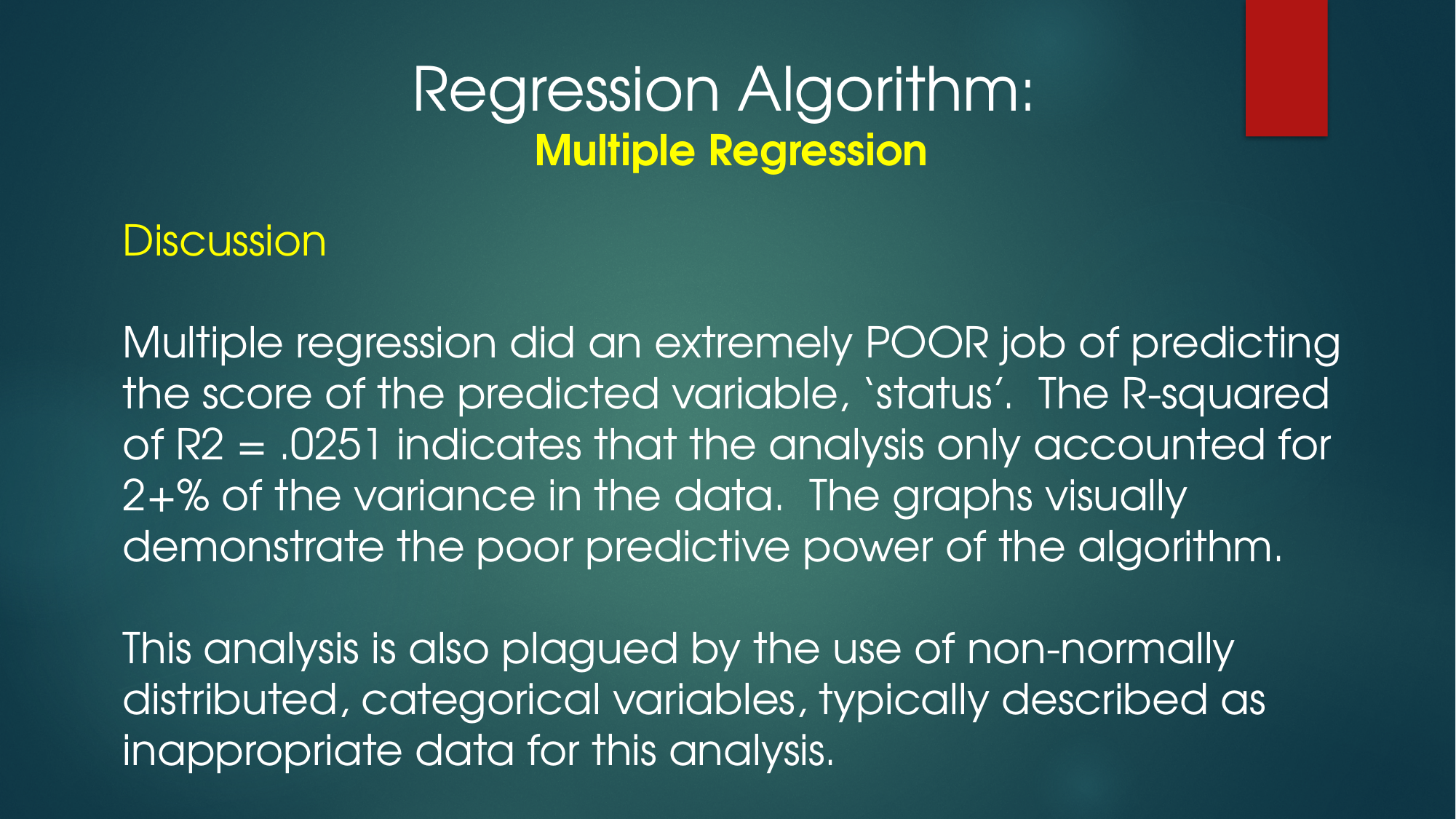

Regression Algorithm:
                Multiple Regression
Discussion

Multiple regression did an extremely POOR job of predicting the score of the predicted variable, ‘status’.  The R-squared of R2 = .0251 indicates that the analysis only accounted for 2+% of the variance in the data.  The graphs visually demonstrate the poor predictive power of the algorithm.

This analysis is also plagued by the use of non-normally distributed, categorical variables, typically described as inappropriate data for this analysis.